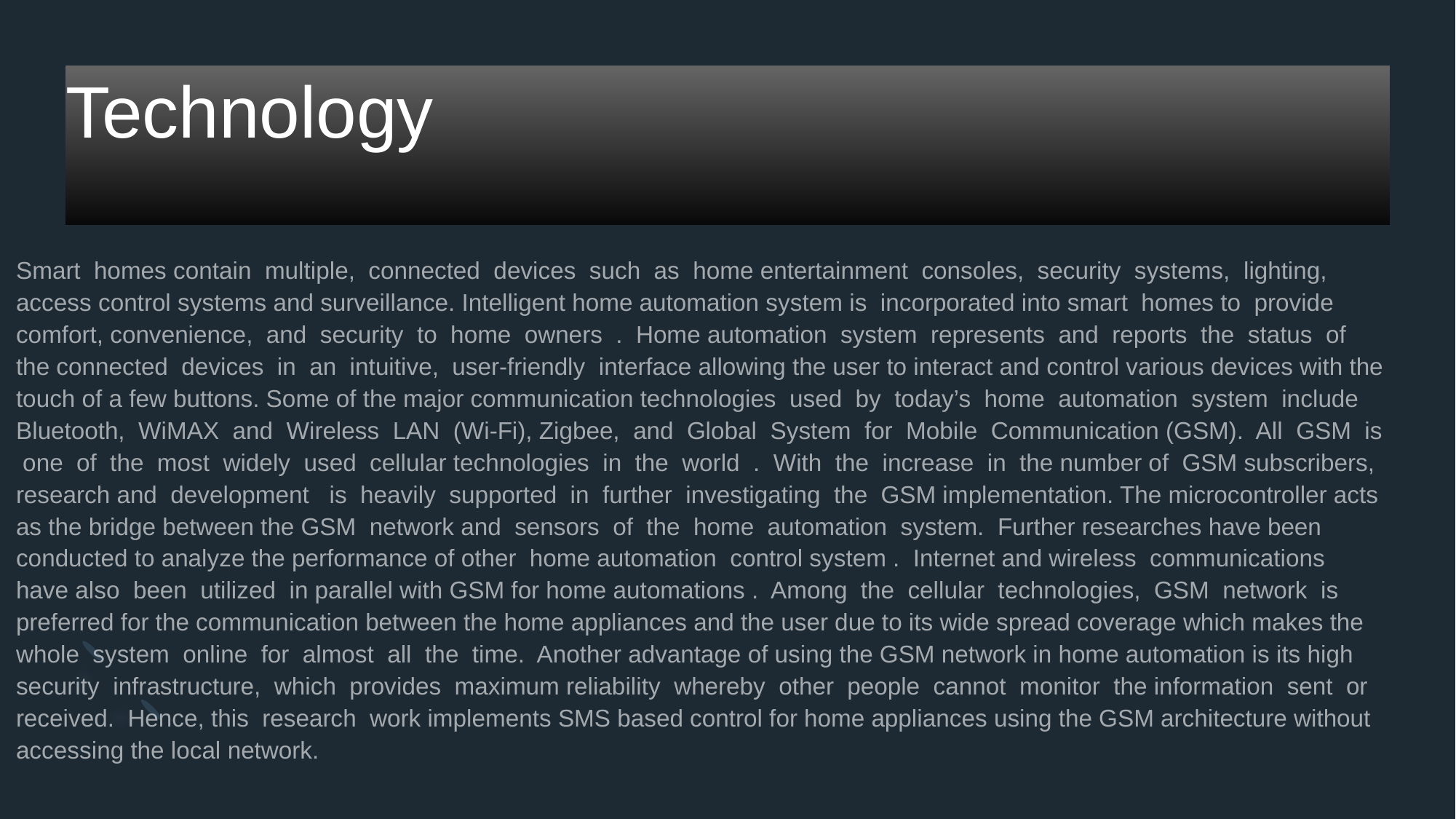

# Technology
Smart  homes contain  multiple,  connected  devices  such  as  home entertainment  consoles,  security  systems,  lighting,  access control systems and surveillance. Intelligent home automation system is  incorporated into smart  homes to  provide comfort, convenience,  and  security  to  home  owners  .  Home automation  system  represents  and  reports  the  status  of  the connected  devices  in  an  intuitive,  user-friendly  interface allowing the user to interact and control various devices with the touch of a few buttons. Some of the major communication technologies  used  by  today’s  home  automation  system  include  Bluetooth,  WiMAX  and  Wireless  LAN  (Wi-Fi), Zigbee,  and  Global  System  for  Mobile  Communication (GSM).  All  GSM  is  one  of  the  most  widely  used  cellular technologies  in  the  world  .  With  the  increase  in  the number of  GSM subscribers,  research and  development   is  heavily  supported  in  further  investigating  the  GSM implementation. The microcontroller acts as the bridge between the GSM  network and  sensors  of  the  home  automation  system.  Further researches have been conducted to analyze the performance of other  home automation  control system .  Internet and wireless  communications  have also  been  utilized  in parallel with GSM for home automations .  Among  the  cellular  technologies,  GSM  network  is preferred for the communication between the home appliances and the user due to its wide spread coverage which makes the  whole  system  online  for  almost  all  the  time.  Another advantage of using the GSM network in home automation is its high  security  infrastructure,  which  provides  maximum reliability  whereby  other  people  cannot  monitor  the information  sent  or  received.  Hence, this  research  work implements SMS based control for home appliances using the GSM architecture without accessing the local network.